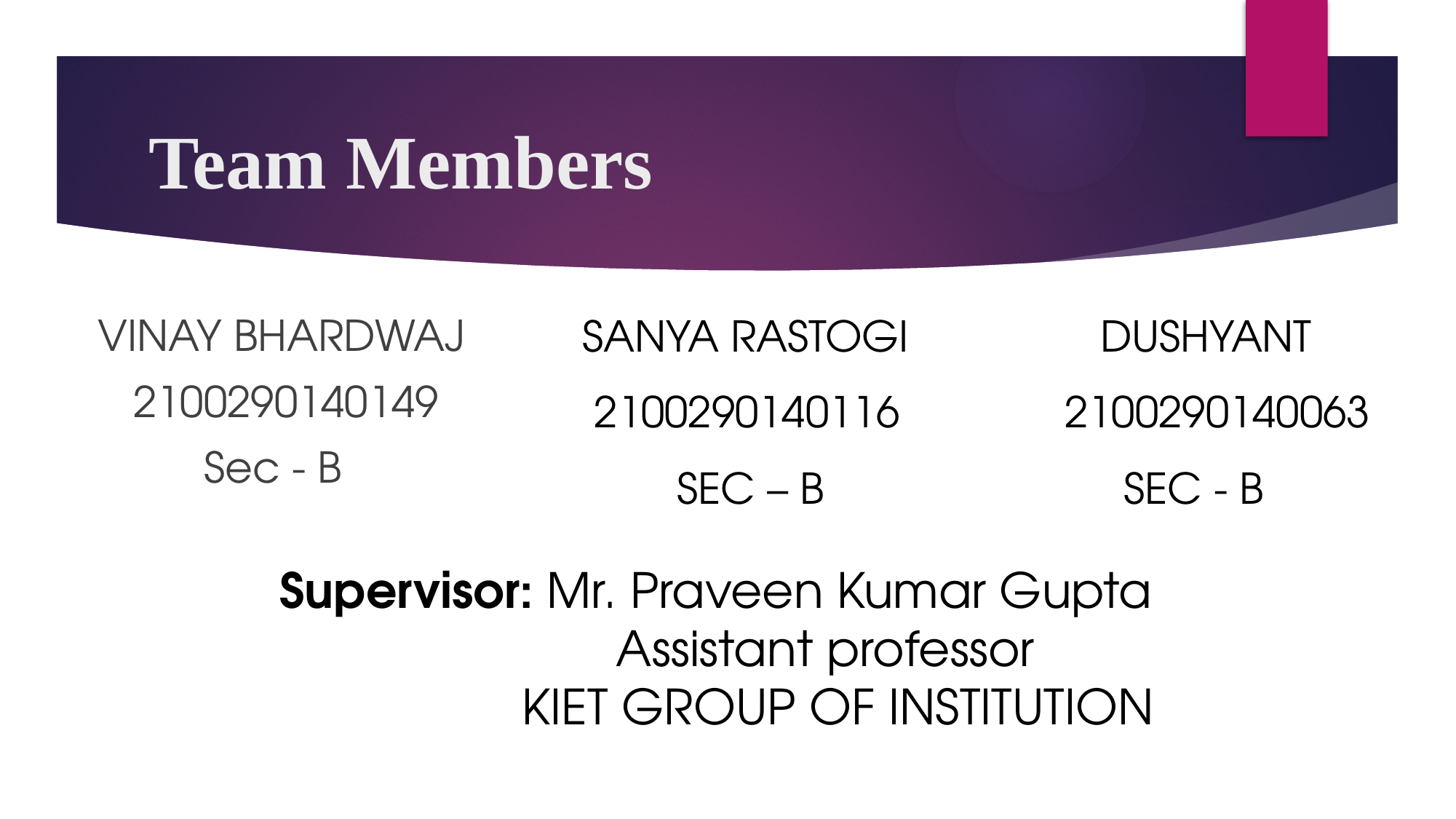

# Team Members
  SANYA RASTOGI
   2100290140116
          Sec – B
    DUSHYANT
 2100290140063
      Sec - b
   VINAY BHARDWAJ
      2100290140149
            Sec - B
Supervisor: Mr. Praveen Kumar Gupta
                         Assistant professor
                  KIET GROUP OF INSTITUTION